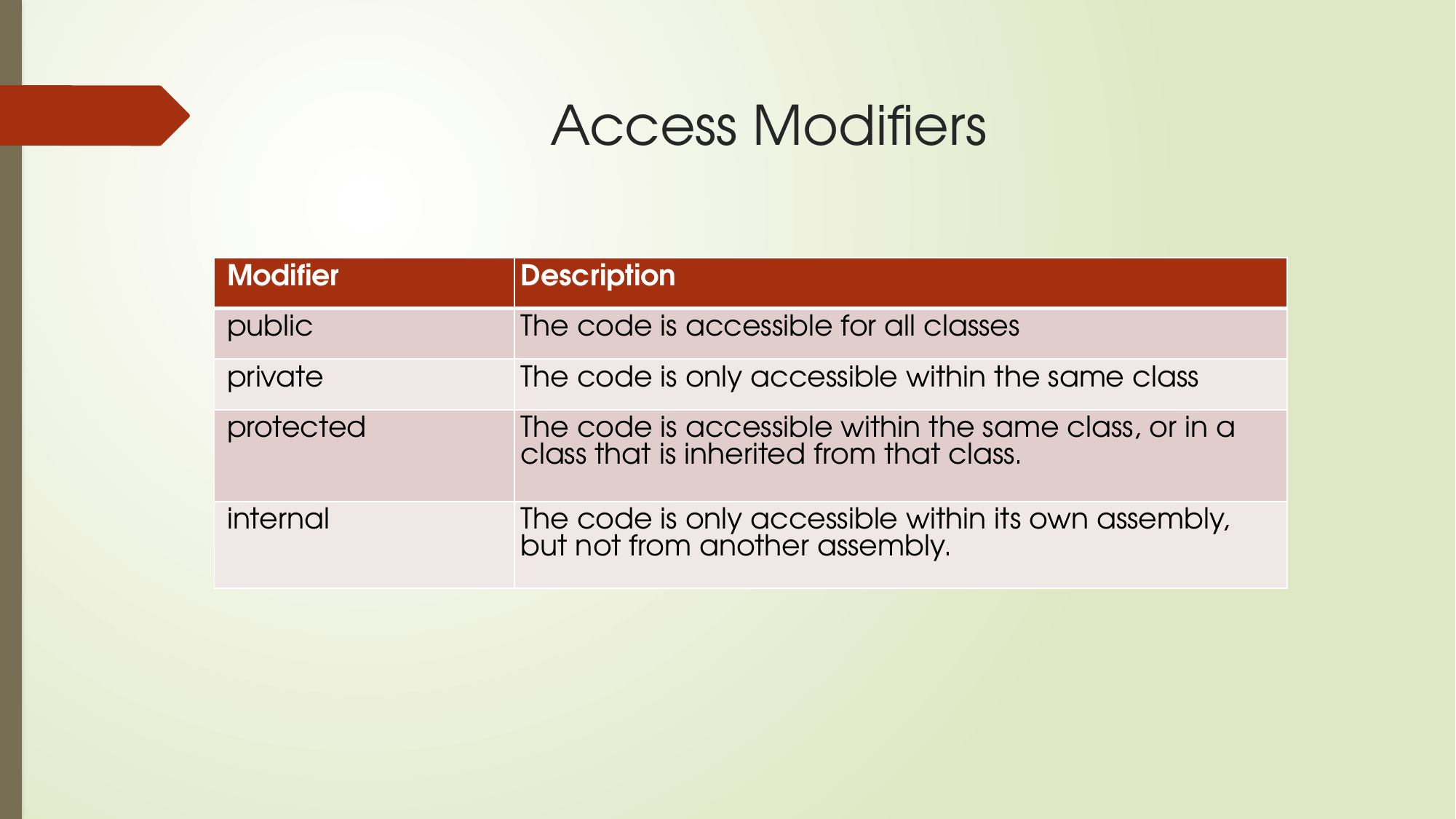

# Access Modifiers
| Modifier | Description |
| --- | --- |
| public | The code is accessible for all classes |
| private | The code is only accessible within the same class |
| protected | The code is accessible within the same class, or in a class that is inherited from that class. |
| internal | The code is only accessible within its own assembly, but not from another assembly. |